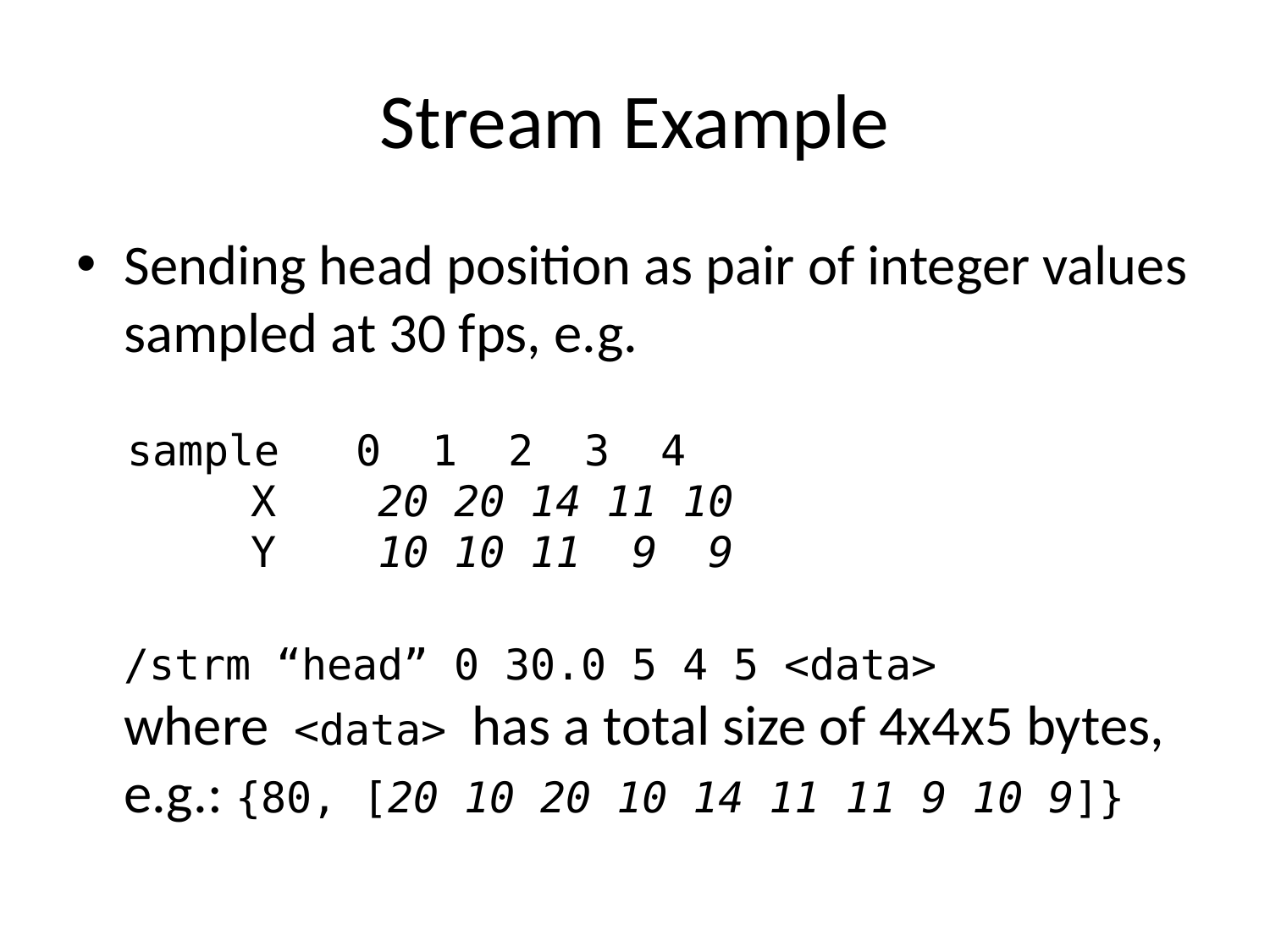

# Stream Example
Sending head position as pair of integer values sampled at 30 fps, e.g.
  sample   0  1  2  3  4
     X	20 20 14 11 10
     Y	10 10 11  9  9
/strm “head” 0 30.0 5 4 5 <data>
where <data> has a total size of 4x4x5 bytes, e.g.: {80, [20 10 20 10 14 11 11 9 10 9]}